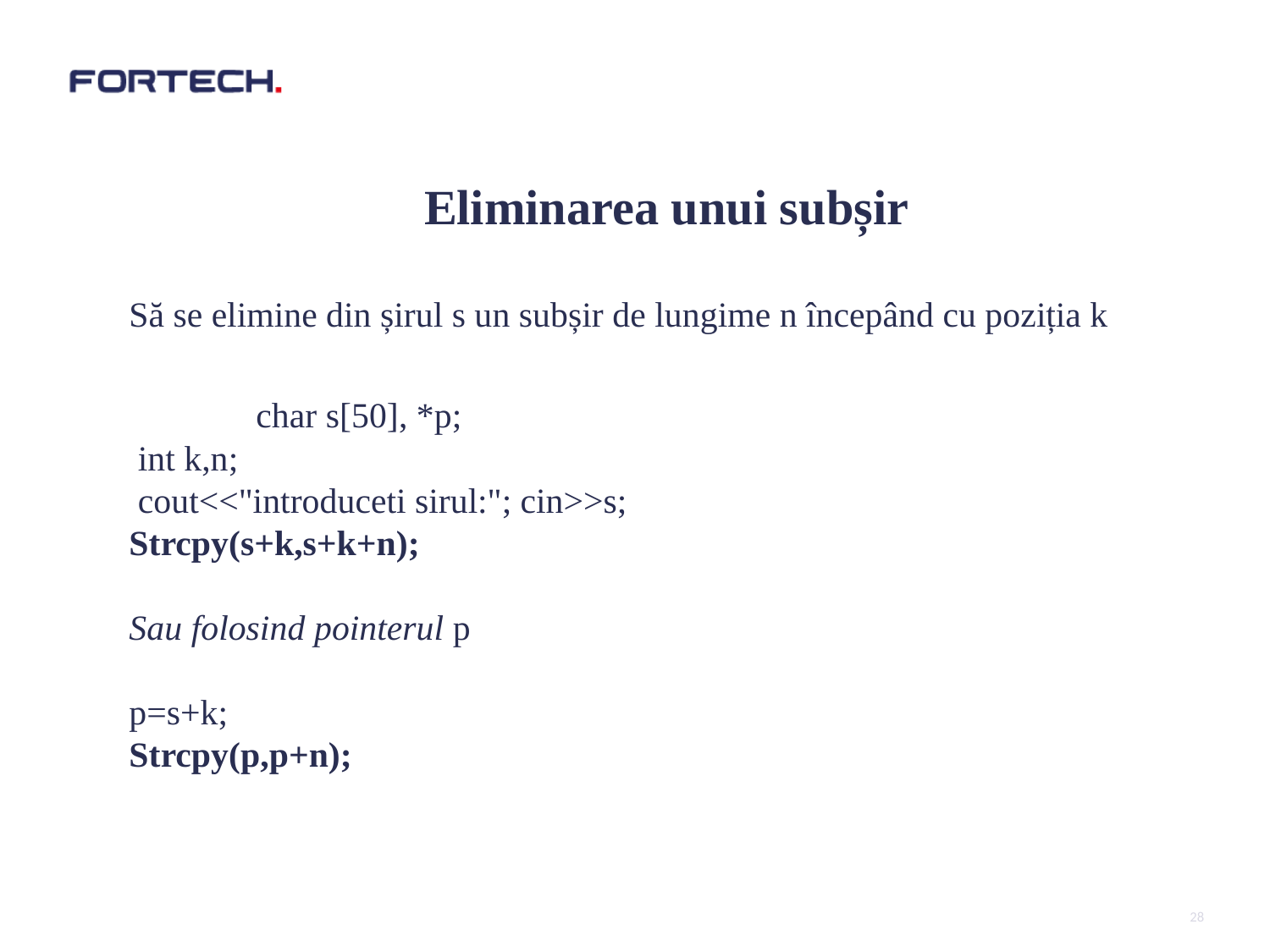

#
Eliminarea unui subșir

Să se elimine din șirul s un subșir de lungime n începând cu poziția k

	char s[50], *p;
 int k,n;
 cout<<"introduceti sirul:"; cin>>s;
Strcpy(s+k,s+k+n);

Sau folosind pointerul p

p=s+k;
Strcpy(p,p+n);
28